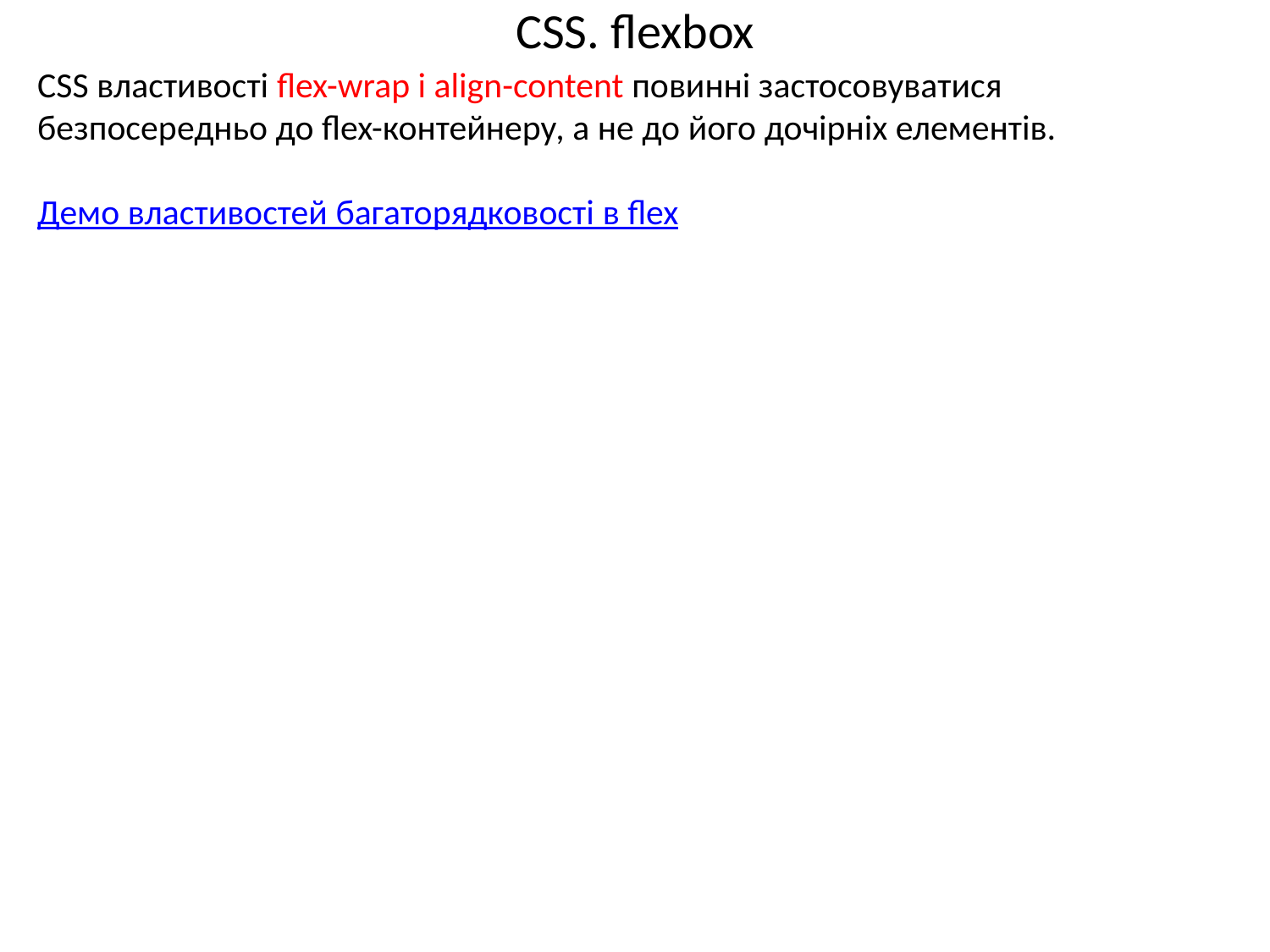

# CSS. flexbox
СSS властивості flex-wrap і align-content повинні застосовуватися безпосередньо до flex-контейнеру, а не до його дочірніх елементів.
Демо властивостей багаторядковості в flex